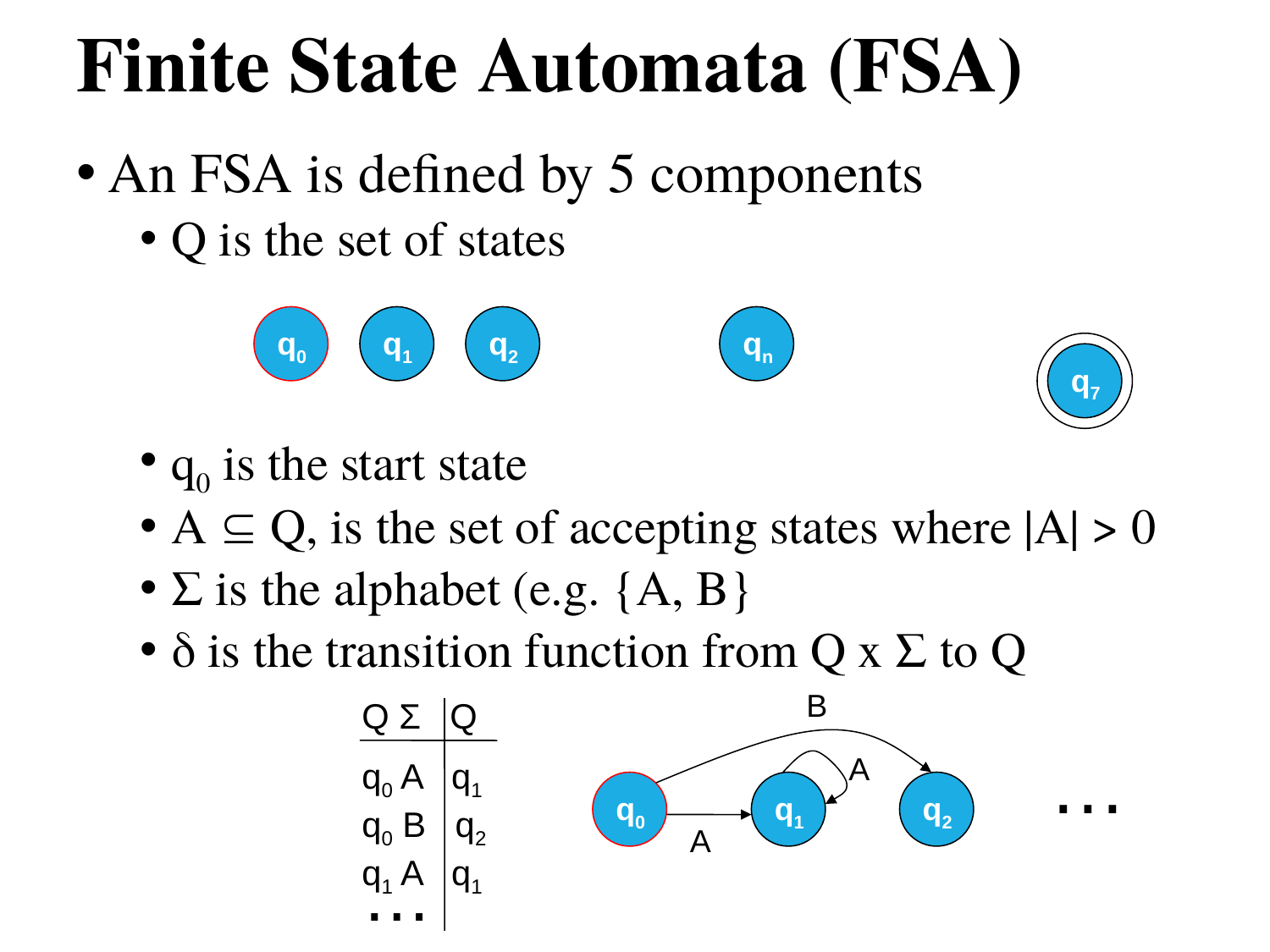

# Finite State Automata (FSA)
An FSA is defined by 5 components
Q is the set of states

q0 is the start state
A ⊆ Q, is the set of accepting states where |A| > 0
Σ is the alphabet (e.g. {A, B}
δ is the transition function from Q x Σ to Q
…

q0

q1

q2

qn

q7
B

…
A

q0

q1

q2

A
Q Σ   Q
q0 A   q1
q0 B   q2
q1 A   q1

…